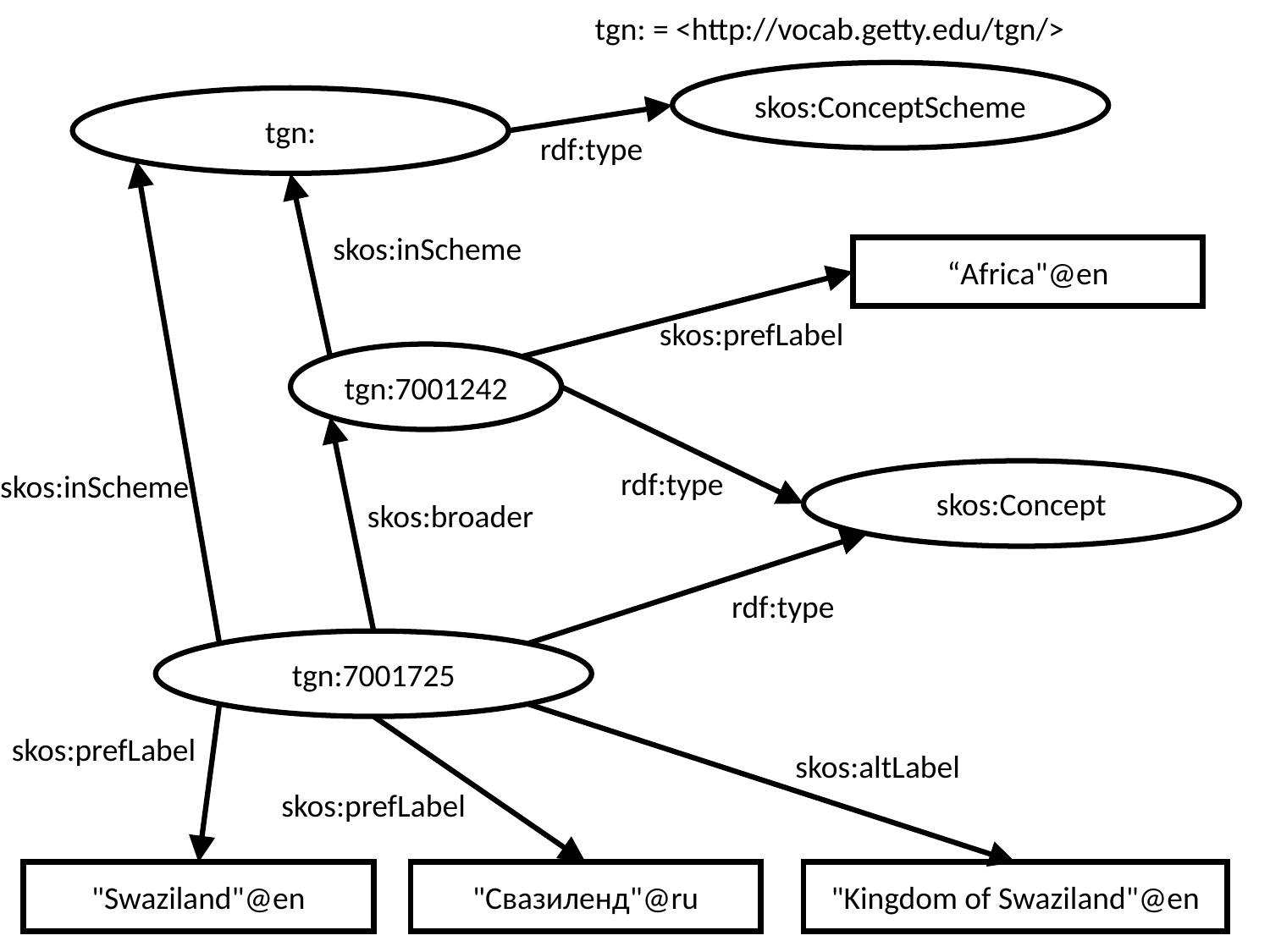

tgn: = <http://vocab.getty.edu/tgn/>
skos:ConceptScheme
tgn:
rdf:type
skos:inScheme
“Africa"@en
skos:prefLabel
tgn:7001242
rdf:type
skos:inScheme
skos:Concept
skos:broader
rdf:type
tgn:7001725
skos:prefLabel
skos:altLabel
skos:prefLabel
"Swaziland"@en
"Свазиленд"@ru
"Kingdom of Swaziland"@en